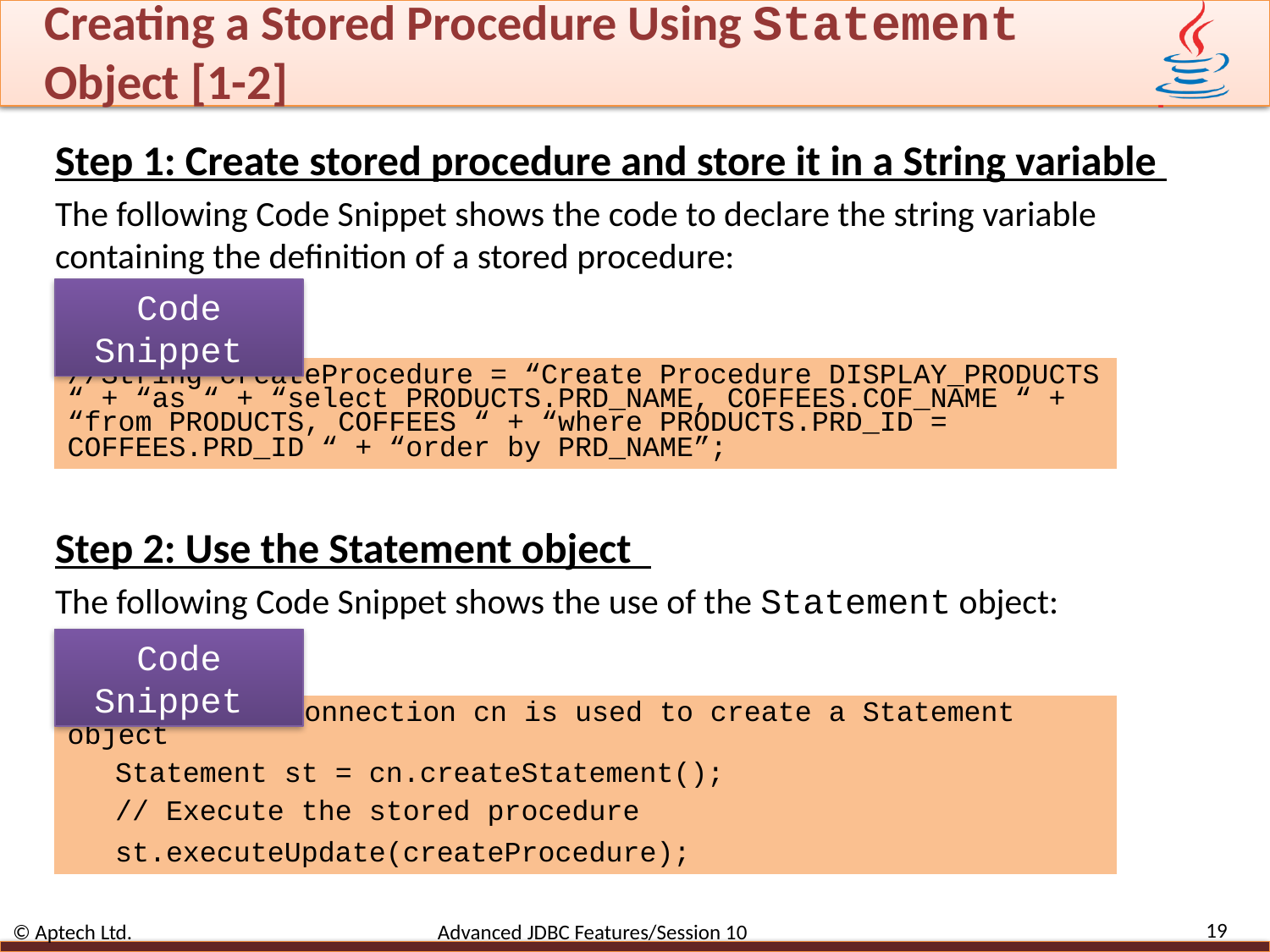

# Creating a Stored Procedure Using Statement Object [1-2]
Step 1: Create stored procedure and store it in a String variable
The following Code Snippet shows the code to declare the string variable containing the definition of a stored procedure:

Step 2: Use the Statement object
The following Code Snippet shows the use of the Statement object:
Code Snippet
//String createProcedure = “Create Procedure DISPLAY_PRODUCTS “ + “as “ + “select PRODUCTS.PRD_NAME, COFFEES.COF_NAME “ + “from PRODUCTS, COFFEES “ + “where PRODUCTS.PRD_ID = COFFEES.PRD_ID “ + “order by PRD_NAME”;
Code Snippet
// An active connection cn is used to create a Statement object
Statement st = cn.createStatement();
// Execute the stored procedure
st.executeUpdate(createProcedure);
19
© Aptech Ltd.                                                               Advanced JDBC Features/Session 10